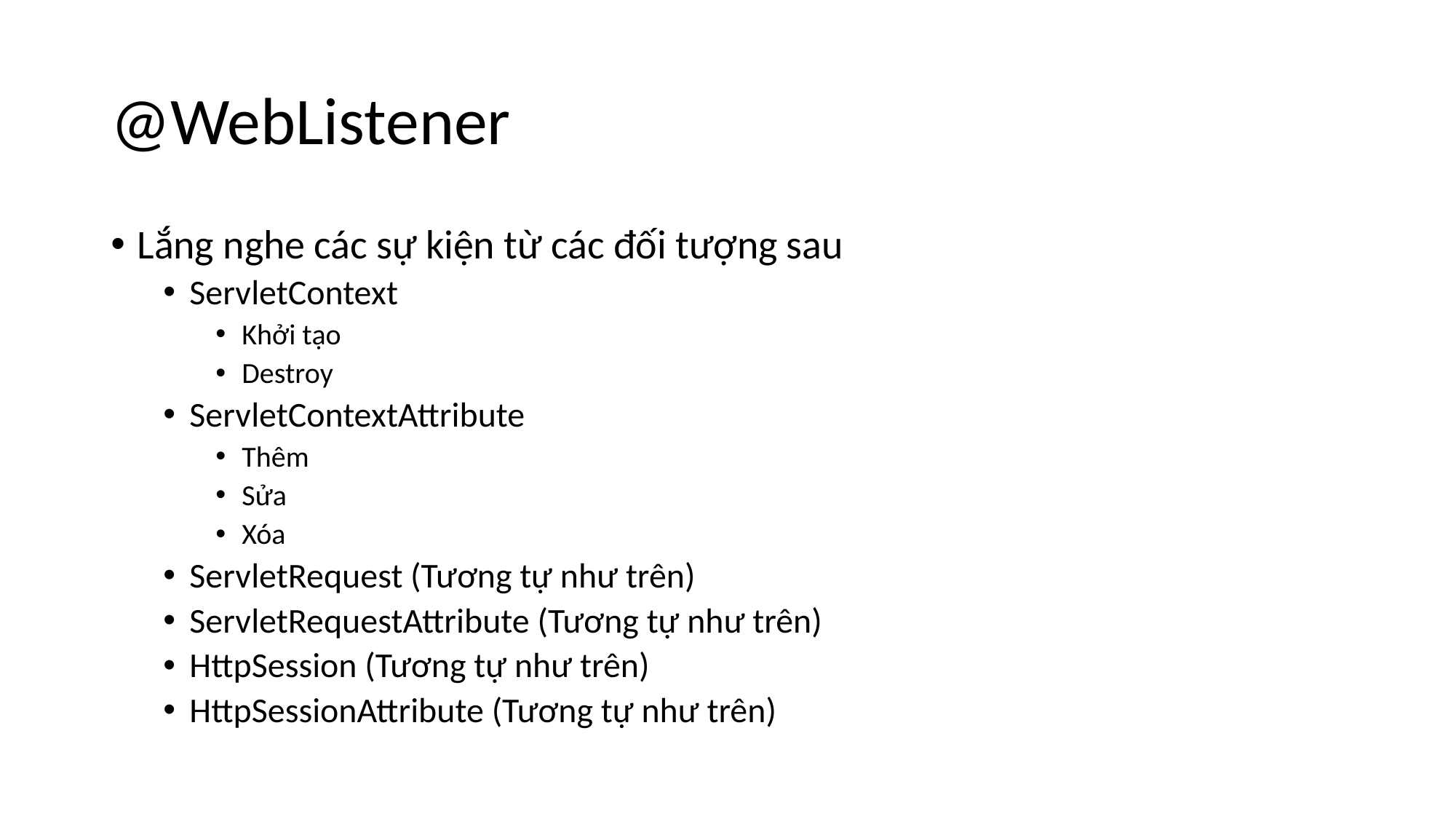

# @WebListener
Lắng nghe các sự kiện từ các đối tượng sau
ServletContext
Khởi tạo
Destroy
ServletContextAttribute
Thêm
Sửa
Xóa
ServletRequest (Tương tự như trên)
ServletRequestAttribute (Tương tự như trên)
HttpSession (Tương tự như trên)
HttpSessionAttribute (Tương tự như trên)